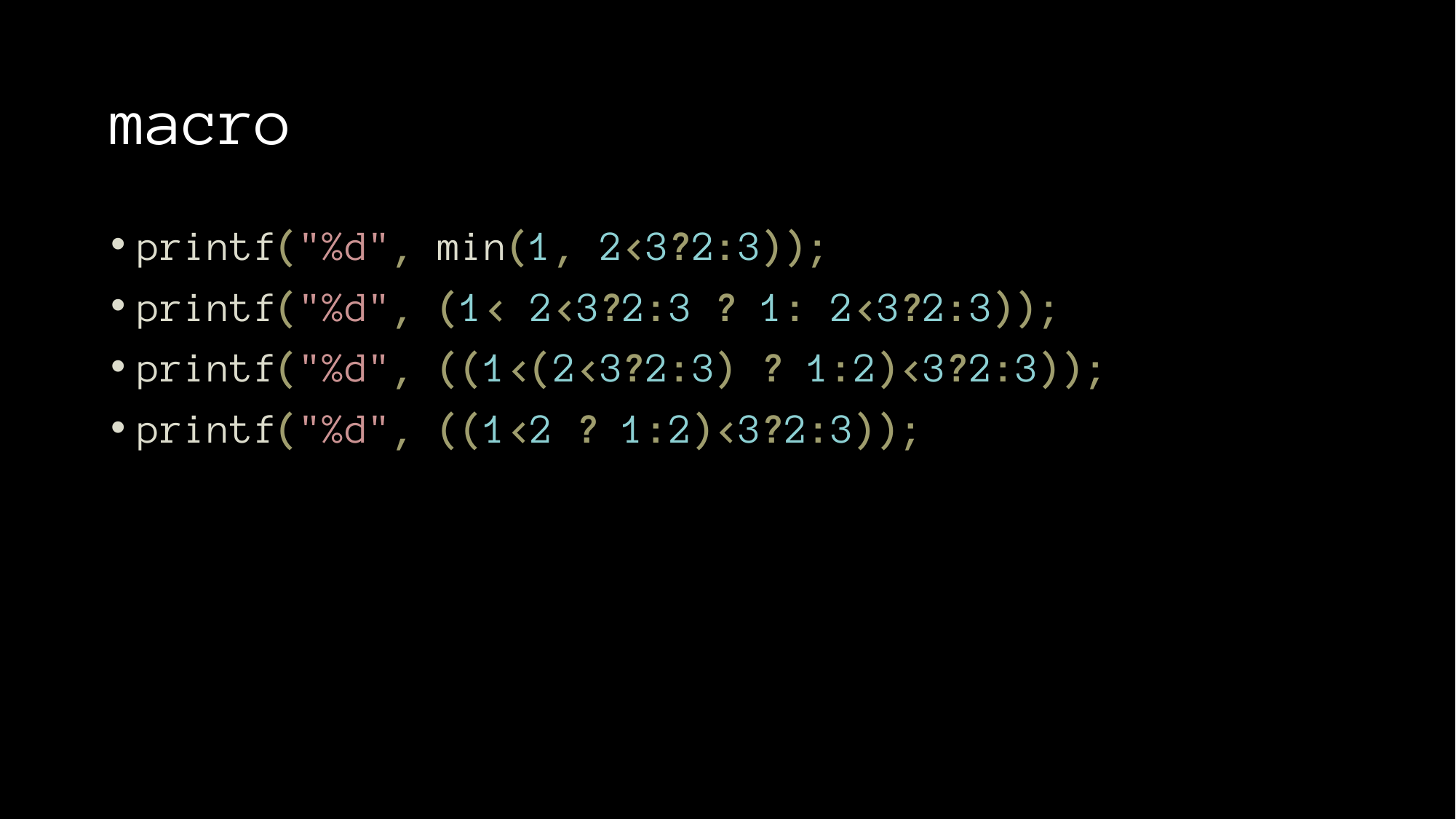

# macro
printf("%d", min(1, 2<3?2:3));
printf("%d", (1< 2<3?2:3 ? 1: 2<3?2:3));
printf("%d", ((1<(2<3?2:3) ? 1:2)<3?2:3));
printf("%d", ((1<2 ? 1:2)<3?2:3));